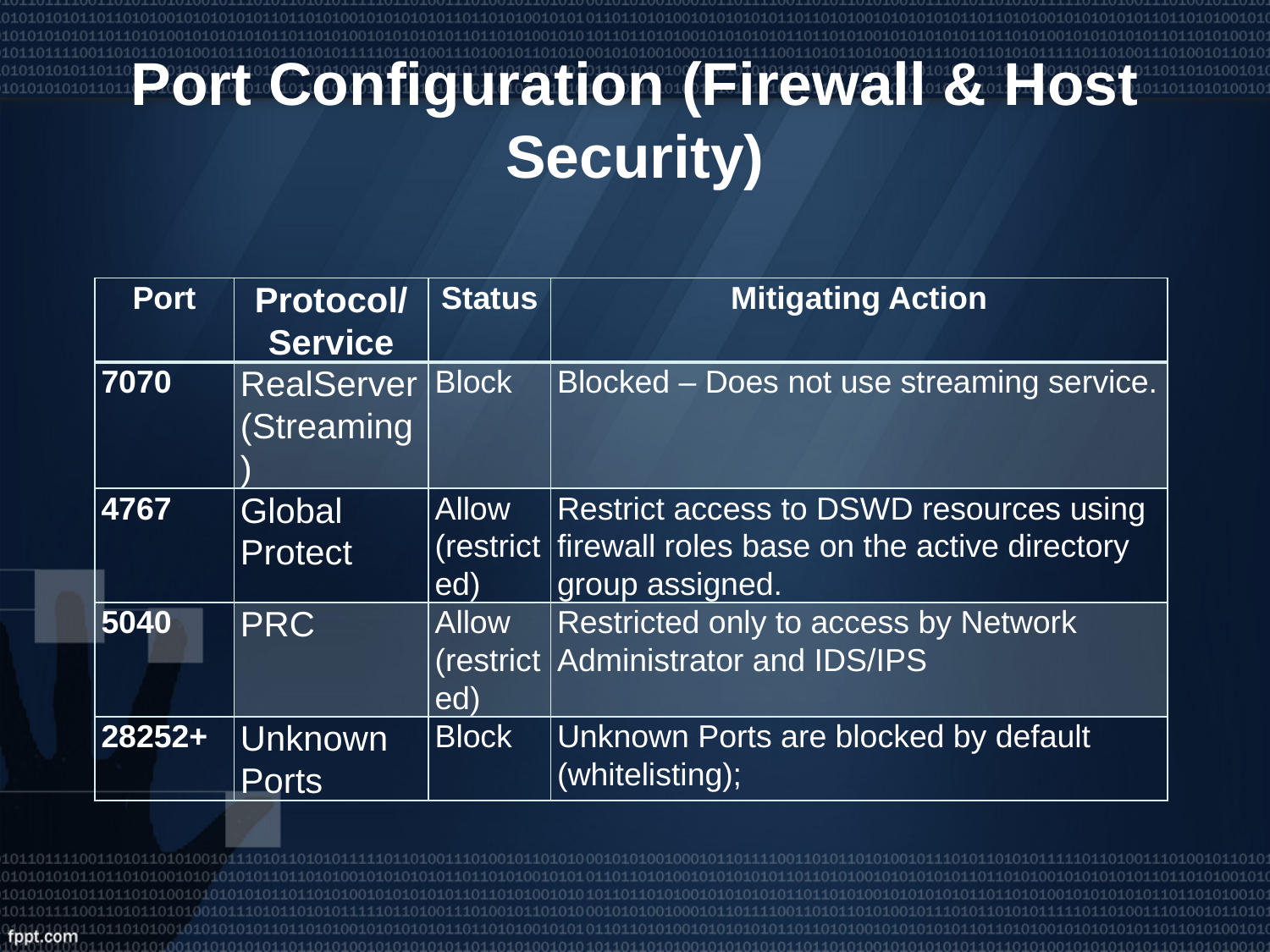

# Port Configuration (Firewall & Host Security)
| Port | Protocol/Service | Status | Mitigating Action |
| --- | --- | --- | --- |
| 7070 | RealServer (Streaming) | Block | Blocked – Does not use streaming service. |
| 4767 | Global Protect | Allow (restricted) | Restrict access to DSWD resources using firewall roles base on the active directory group assigned. |
| 5040 | PRC | Allow (restricted) | Restricted only to access by Network Administrator and IDS/IPS |
| 28252+ | Unknown Ports | Block | Unknown Ports are blocked by default (whitelisting); |